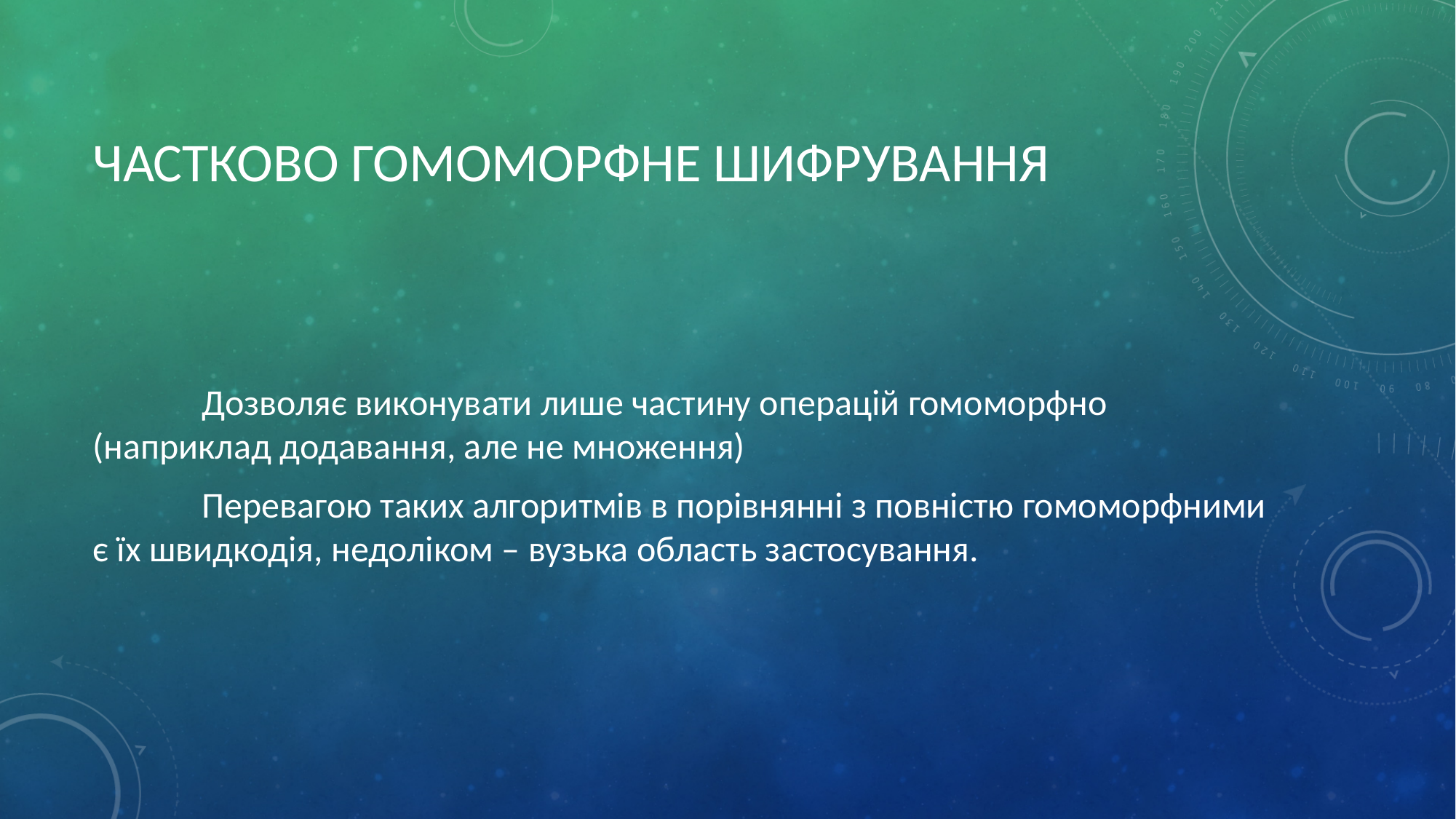

# Частково гомоморфне шифрування
	Дозволяє виконувати лише частину операцій гомоморфно (наприклад додавання, але не множення)
	Перевагою таких алгоритмів в порівнянні з повністю гомоморфними є їх швидкодія, недоліком – вузька область застосування.